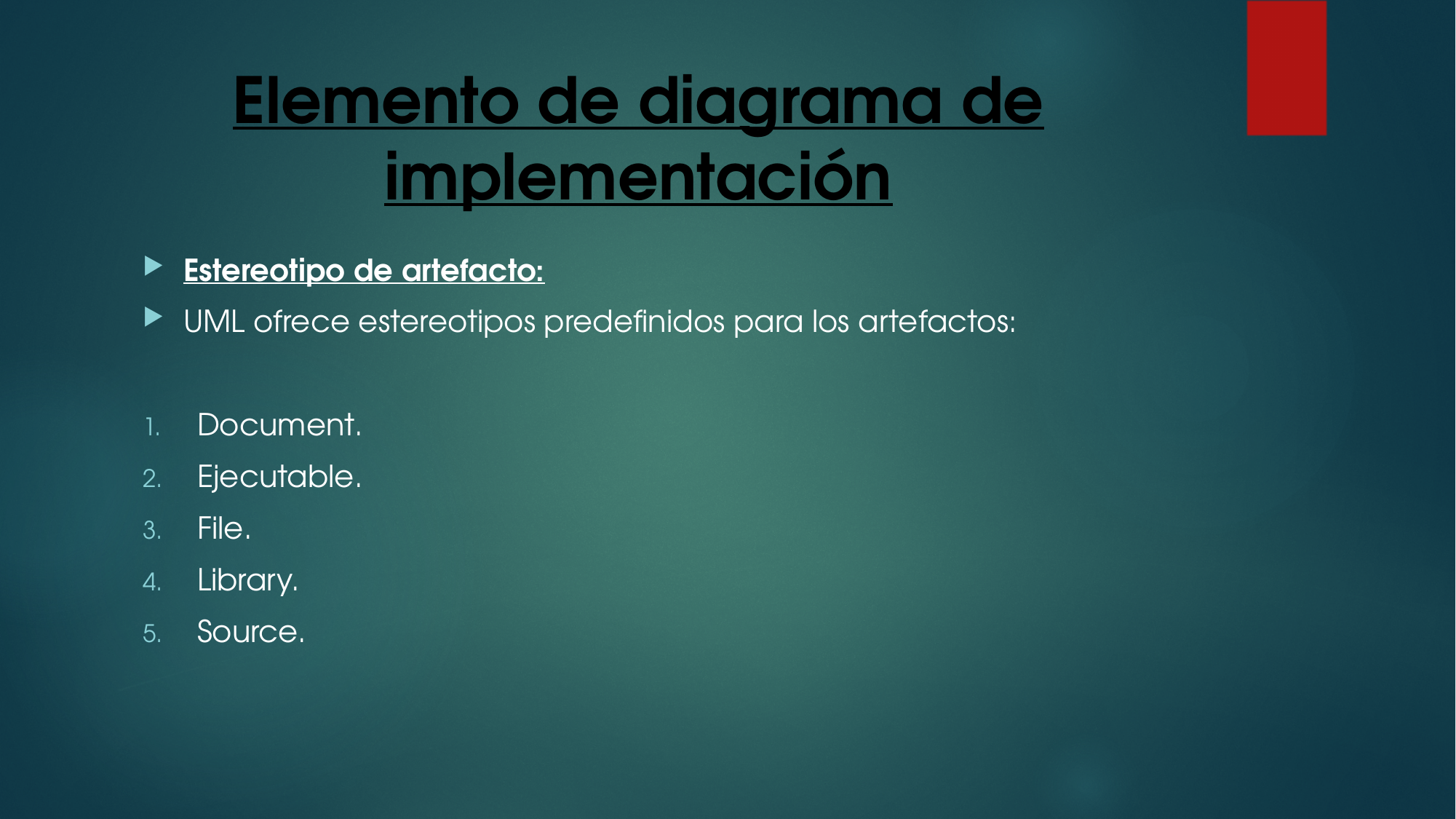

# Elemento de diagrama de implementación
Estereotipo de artefacto:
UML ofrece estereotipos predefinidos para los artefactos:

Document.
Ejecutable.
File.
Library.
Source.